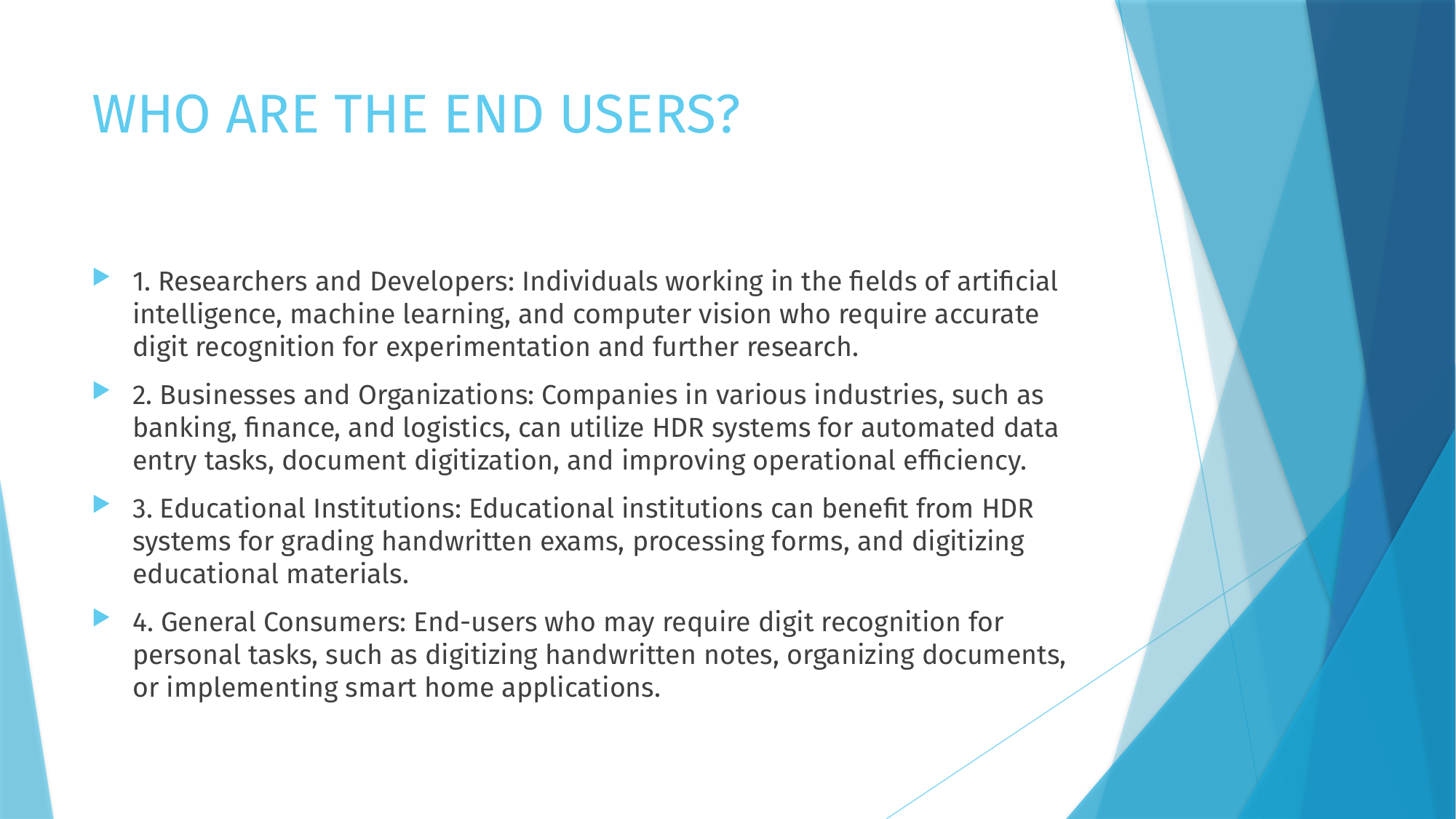

# WHO ARE THE END USERS?
1. Researchers and Developers: Individuals working in the fields of artificial intelligence, machine learning, and computer vision who require accurate digit recognition for experimentation and further research.
2. Businesses and Organizations: Companies in various industries, such as banking, finance, and logistics, can utilize HDR systems for automated data entry tasks, document digitization, and improving operational efficiency.
3. Educational Institutions: Educational institutions can benefit from HDR systems for grading handwritten exams, processing forms, and digitizing educational materials.
4. General Consumers: End-users who may require digit recognition for personal tasks, such as digitizing handwritten notes, organizing documents, or implementing smart home applications.